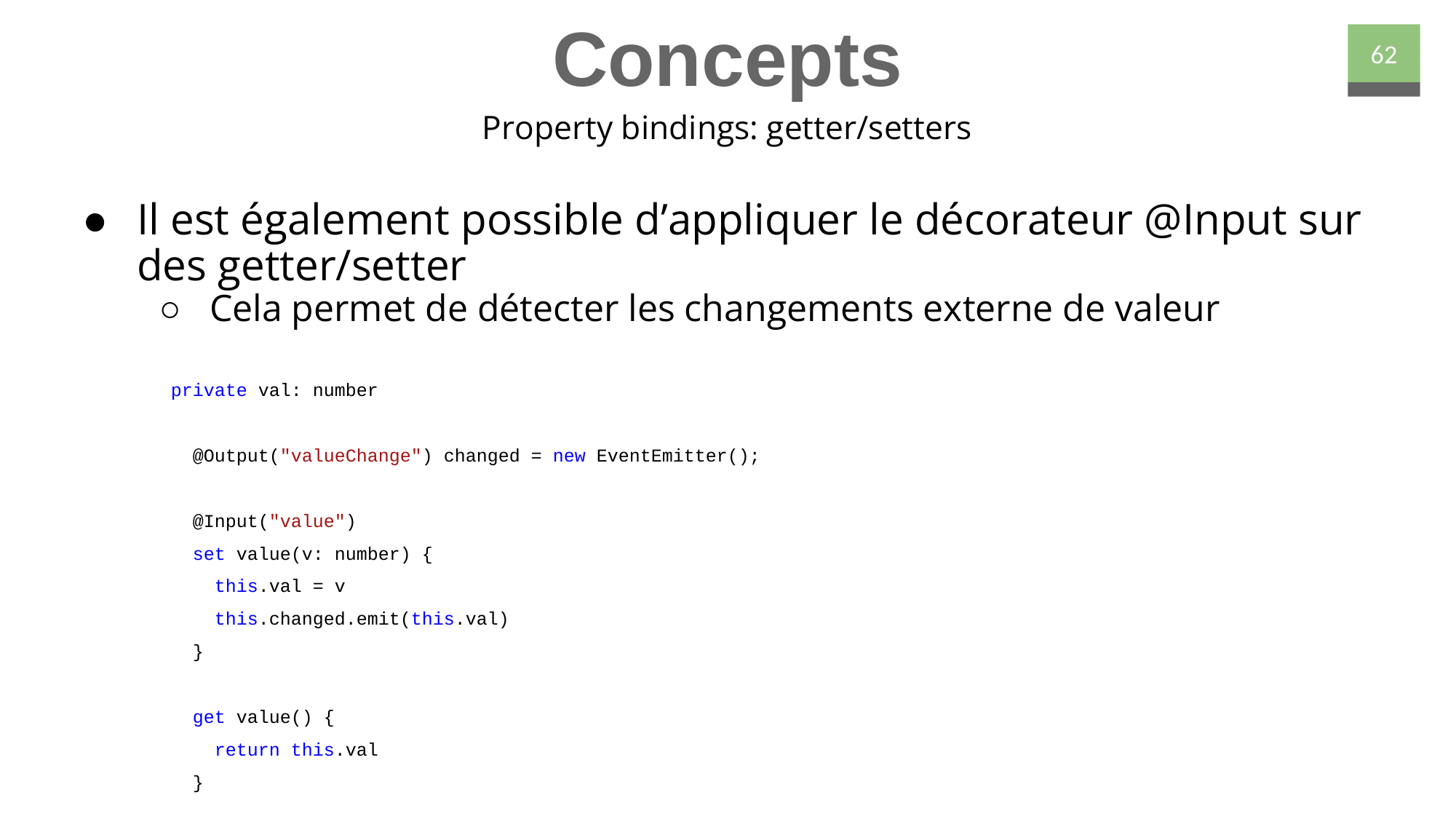

# Concepts
62
Property bindings: getter/setters
Il est également possible d’appliquer le décorateur @Input sur des getter/setter
Cela permet de détecter les changements externe de valeur
private val: number

  @Output("valueChange") changed = new EventEmitter();

  @Input("value")
  set value(v: number) {
    this.val = v
    this.changed.emit(this.val)
  }

  get value() {
    return this.val
  }